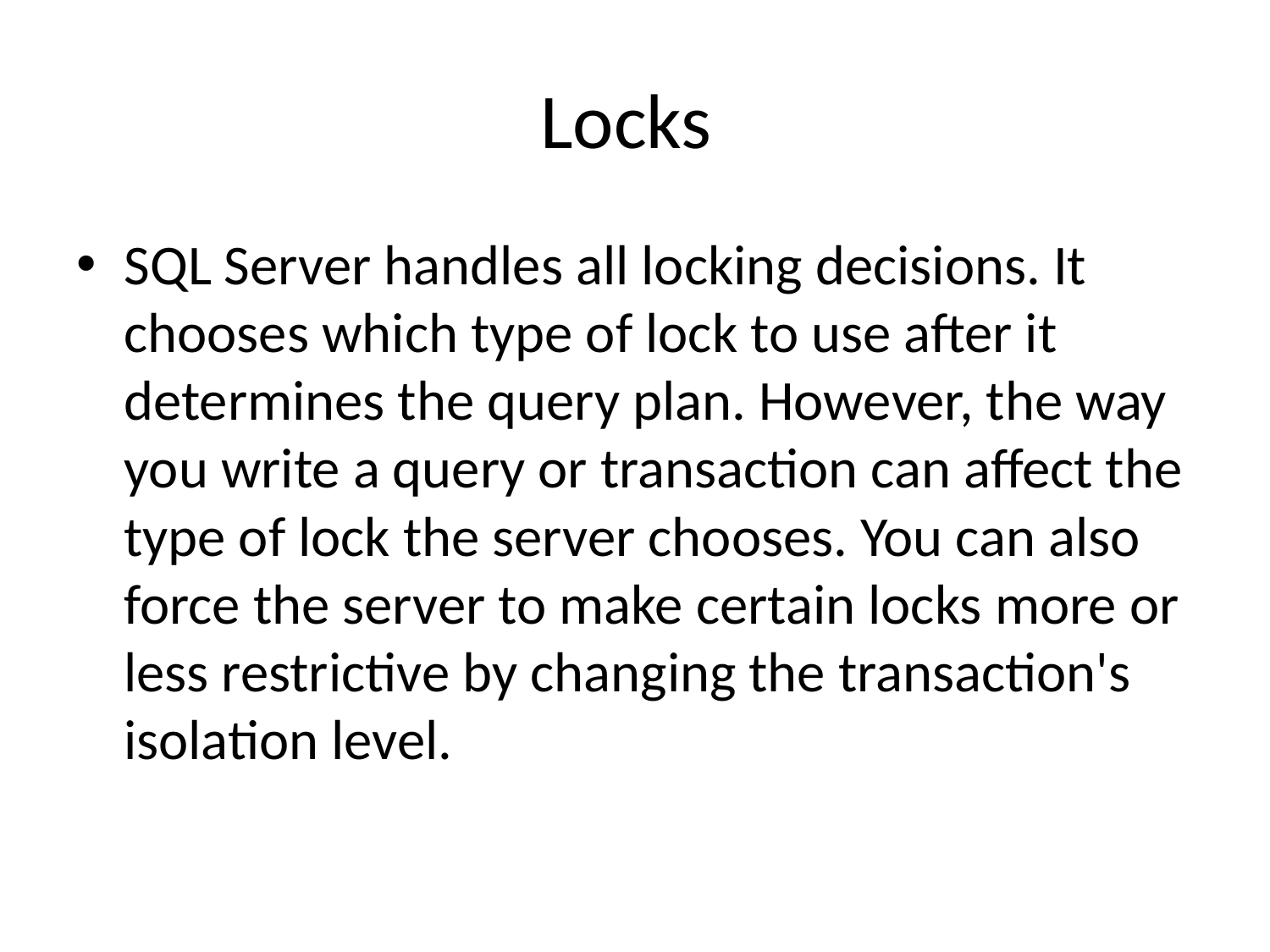

# Locks
SQL Server handles all locking decisions. It chooses which type of lock to use after it determines the query plan. However, the way you write a query or transaction can affect the type of lock the server chooses. You can also force the server to make certain locks more or less restrictive by changing the transaction's isolation level.